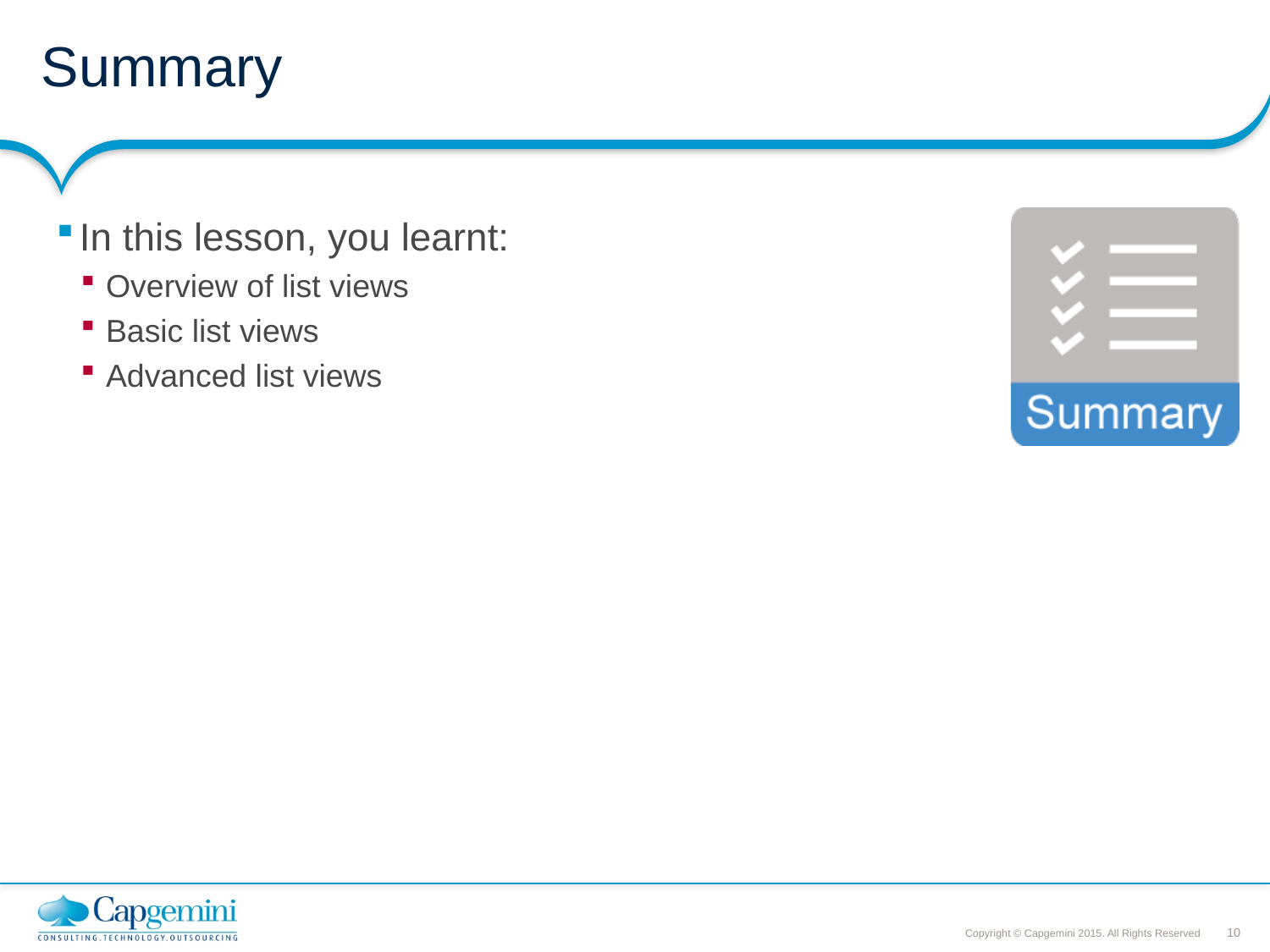

# Summary
In this lesson, you learnt:
Overview of list views
Basic list views
Advanced list views